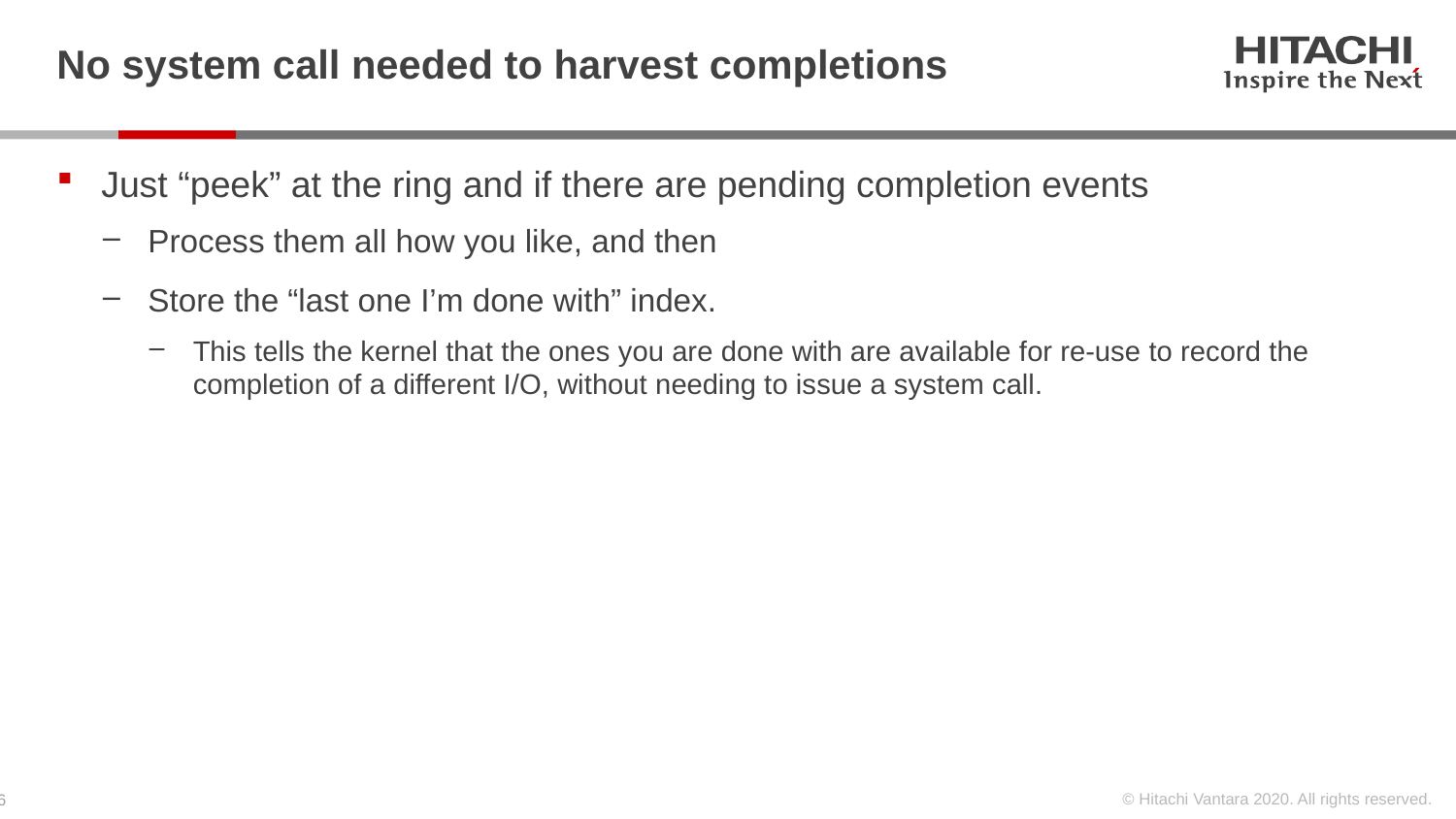

# No system call needed to harvest completions
Just “peek” at the ring and if there are pending completion events
Process them all how you like, and then
Store the “last one I’m done with” index.
This tells the kernel that the ones you are done with are available for re-use to record the completion of a different I/O, without needing to issue a system call.